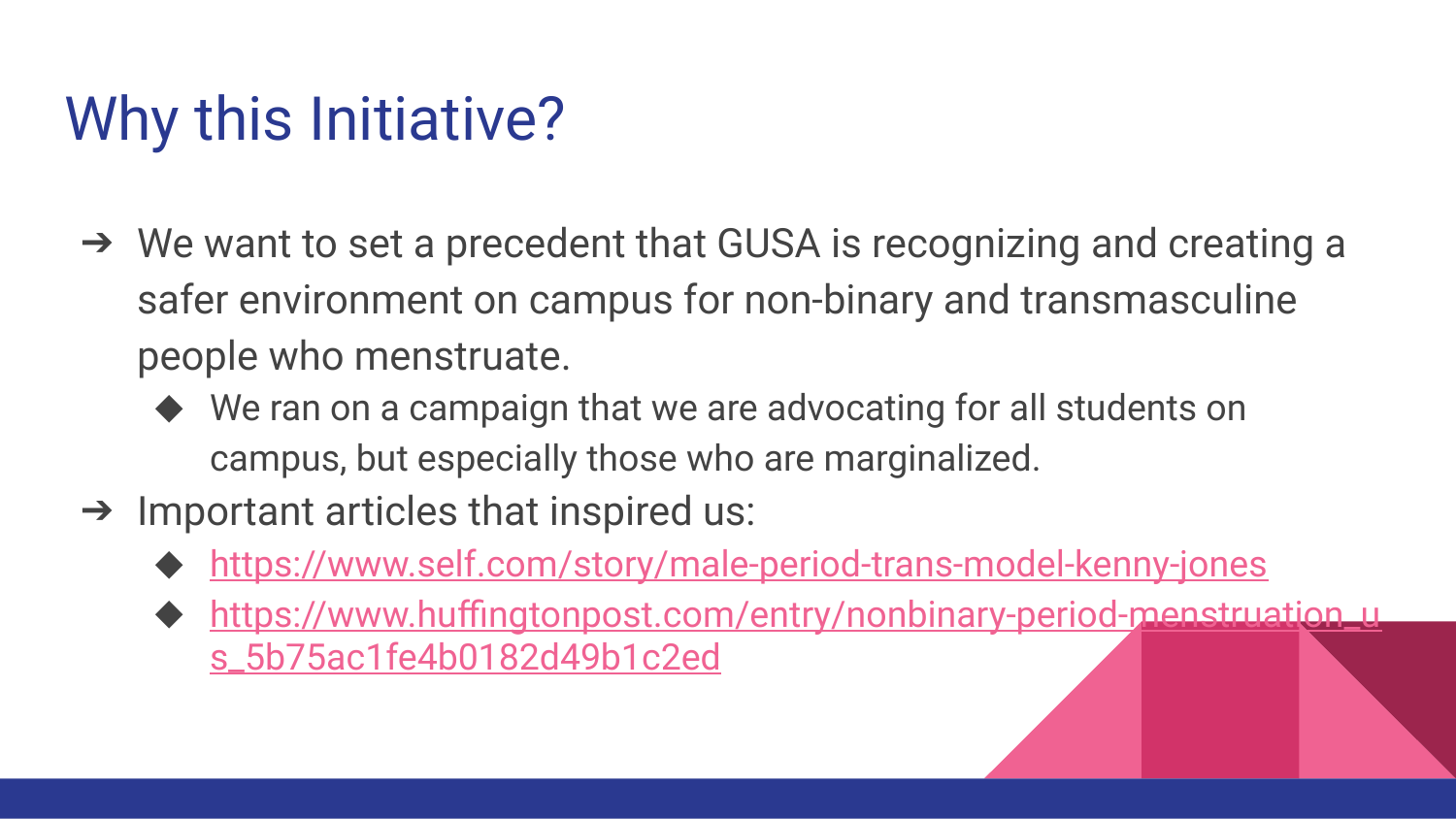

# Why this Initiative?
We want to set a precedent that GUSA is recognizing and creating a safer environment on campus for non-binary and transmasculine people who menstruate.
We ran on a campaign that we are advocating for all students on campus, but especially those who are marginalized.
Important articles that inspired us:
https://www.self.com/story/male-period-trans-model-kenny-jones
https://www.huffingtonpost.com/entry/nonbinary-period-menstruation_us_5b75ac1fe4b0182d49b1c2ed